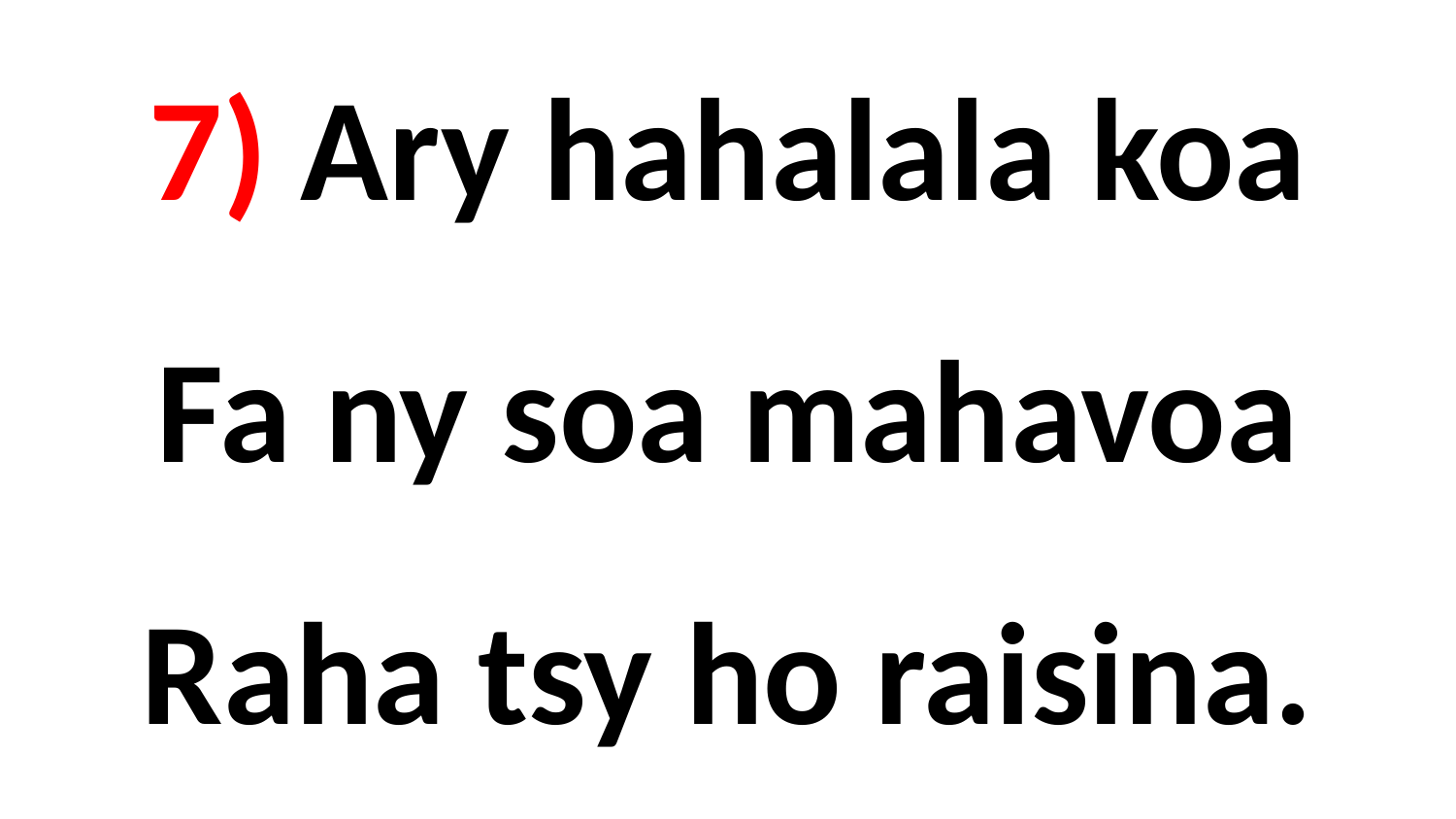

# 7) Ary hahalala koa Fa ny soa mahavoa Raha tsy ho raisina.